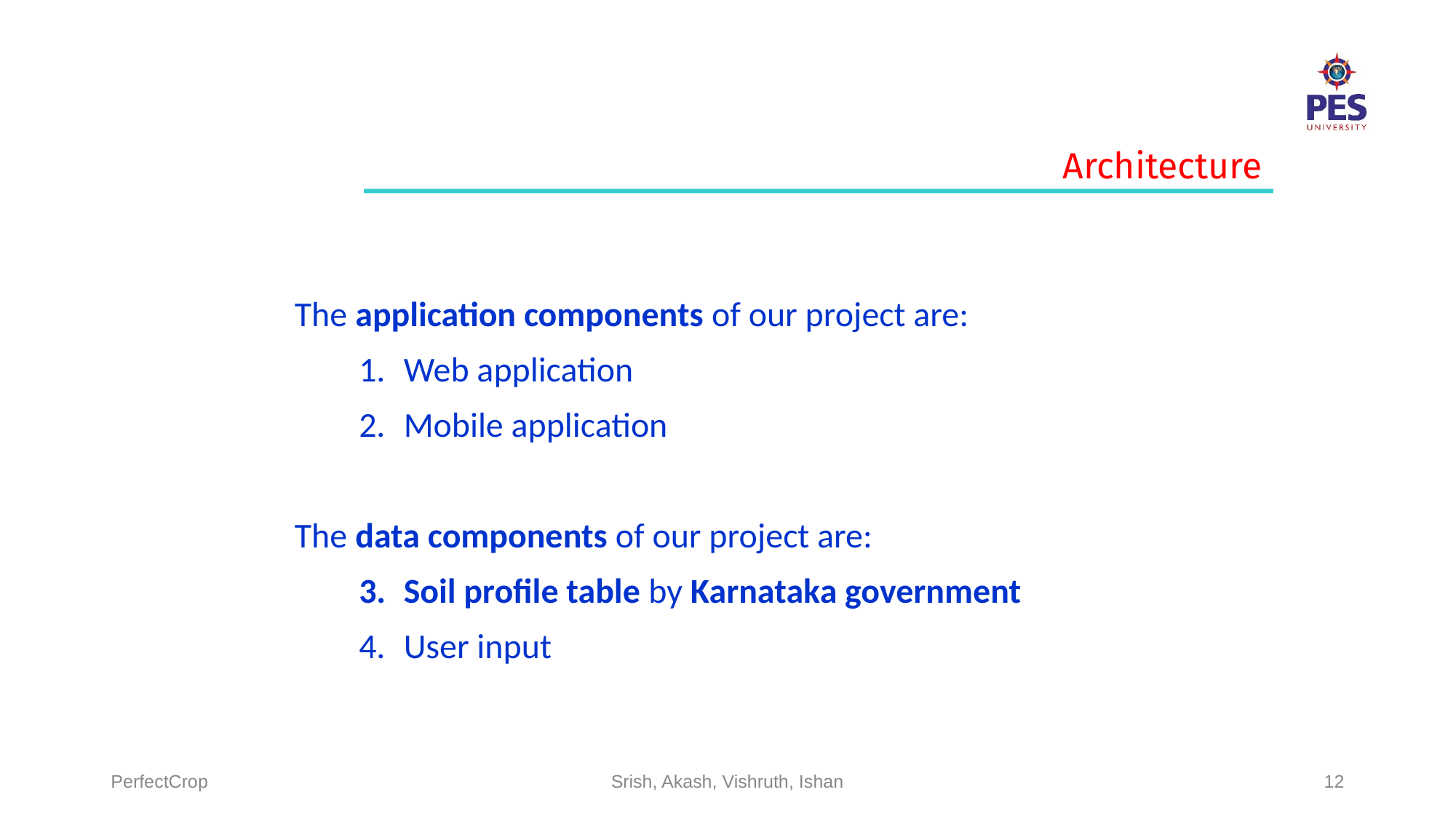

Architecture

The application components of our project are:
Web application
Mobile application

The data components of our project are:
Soil profile table by Karnataka government
User input
PerfectCrop
Srish, Akash, Vishruth, Ishan
12